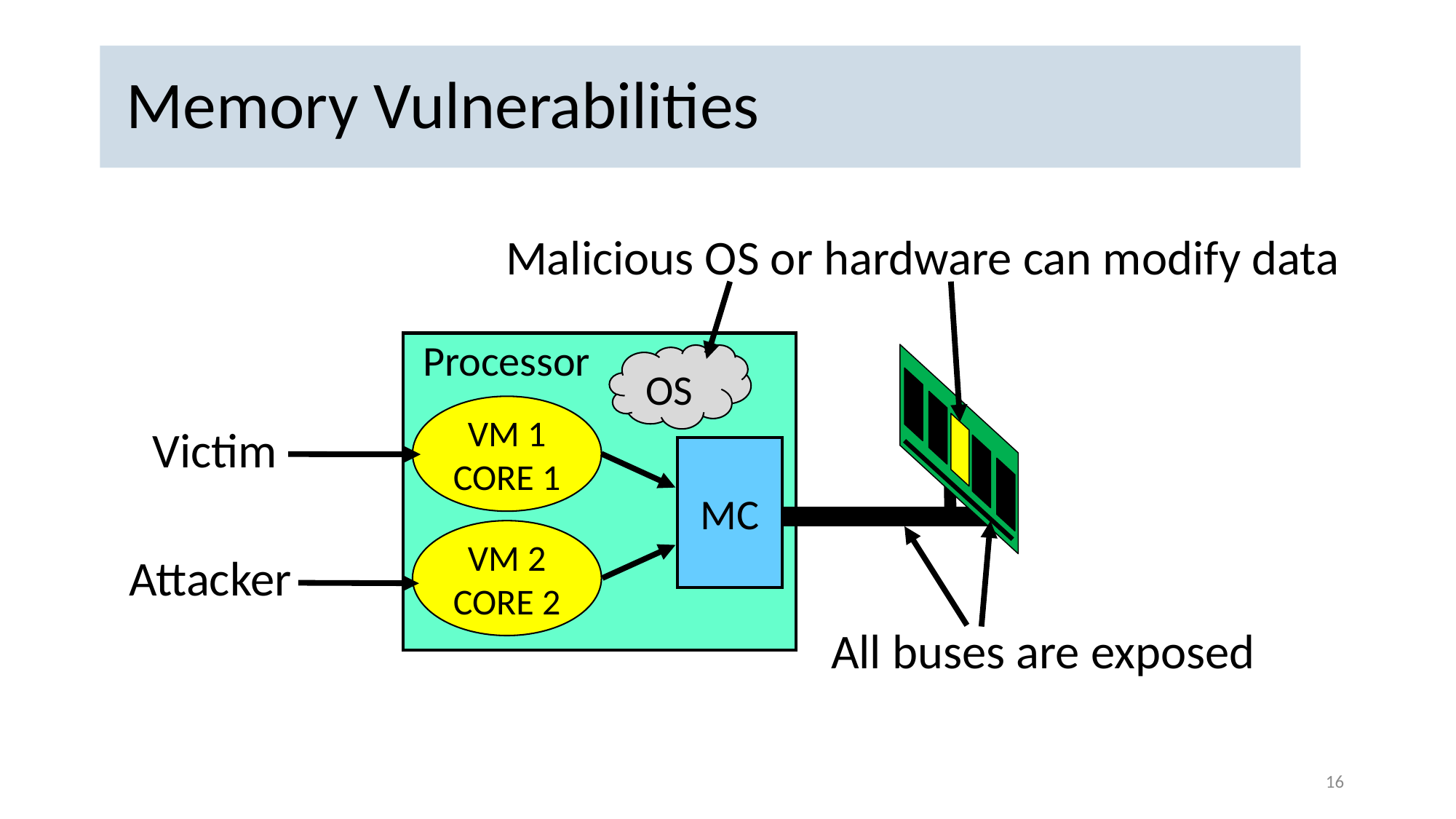

# Memory Vulnerabilities
Malicious OS or hardware can modify data
Processor

OS

VM 1
CORE 1

Victim
MC

VM 2
CORE 2
Attacker
All buses are exposed
16